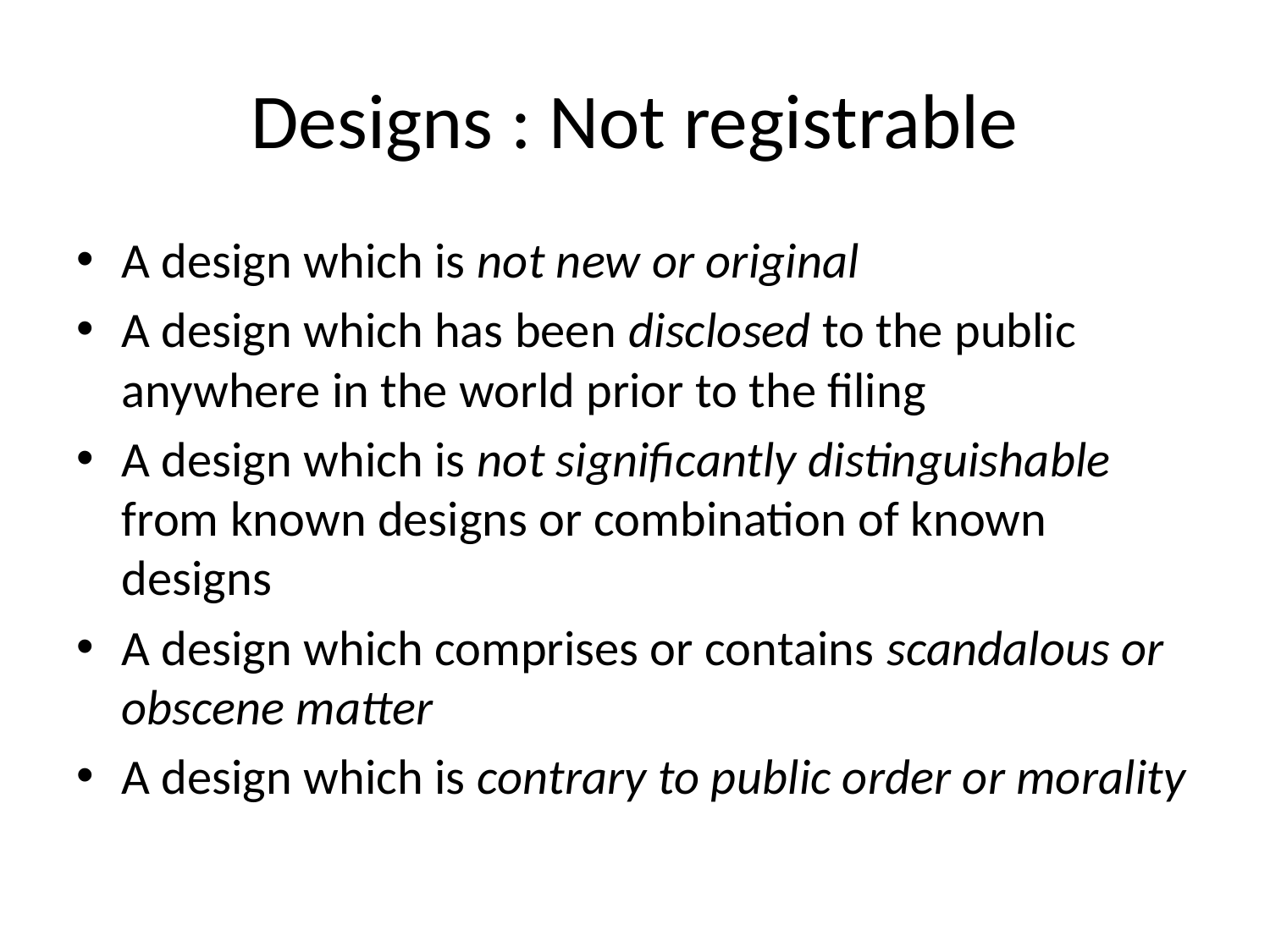

# Designs : Not registrable
A design which is not new or original
A design which has been disclosed to the public anywhere in the world prior to the filing
A design which is not significantly distinguishable from known designs or combination of known designs
A design which comprises or contains scandalous or obscene matter
A design which is contrary to public order or morality